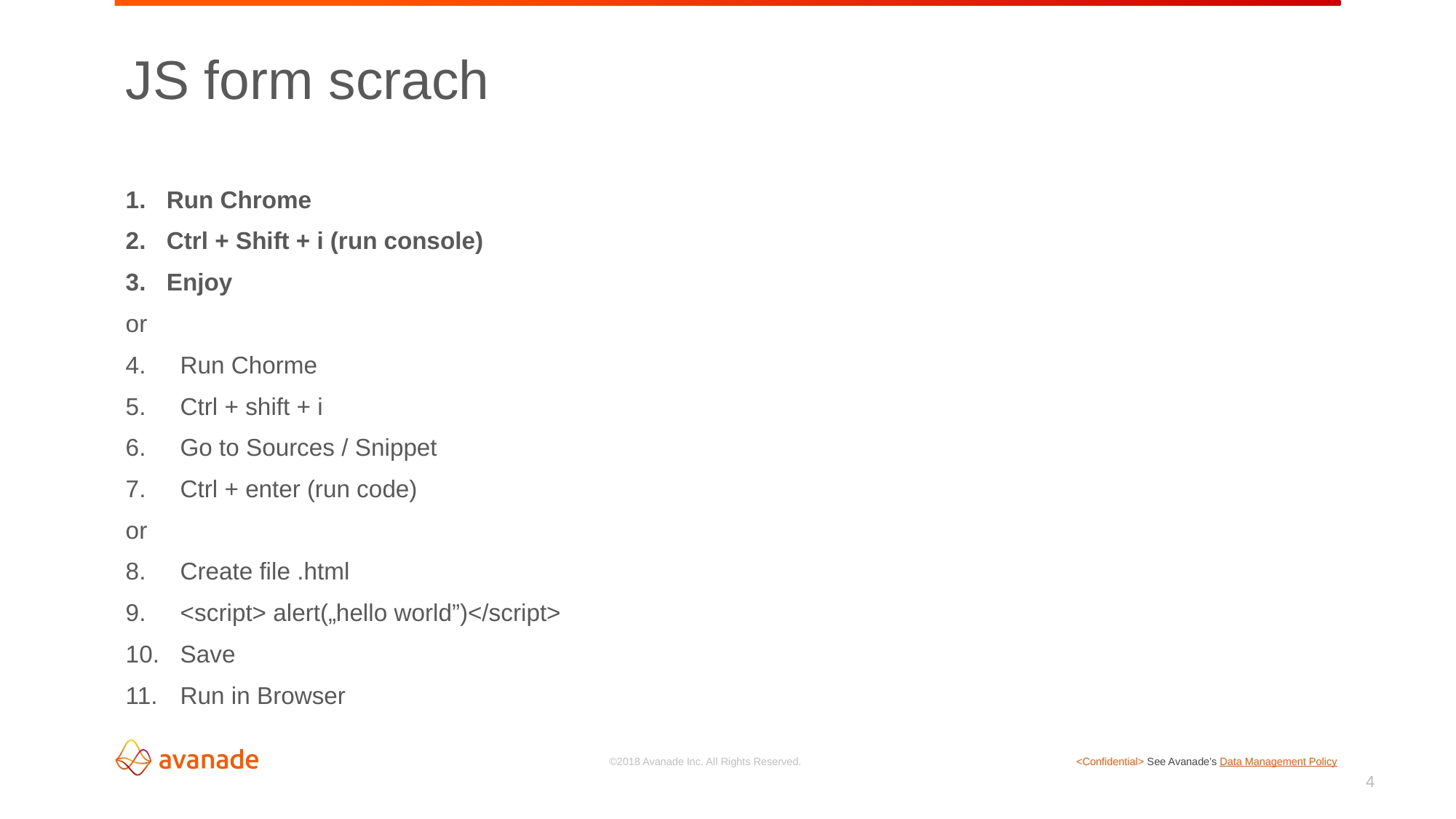

# JS form scrach
Run Chrome
Ctrl + Shift + i (run console)
Enjoy
or
Run Chorme
Ctrl + shift + i
Go to Sources / Snippet
Ctrl + enter (run code)
or
Create file .html
<script> alert(„hello world”)</script>
Save
Run in Browser
4